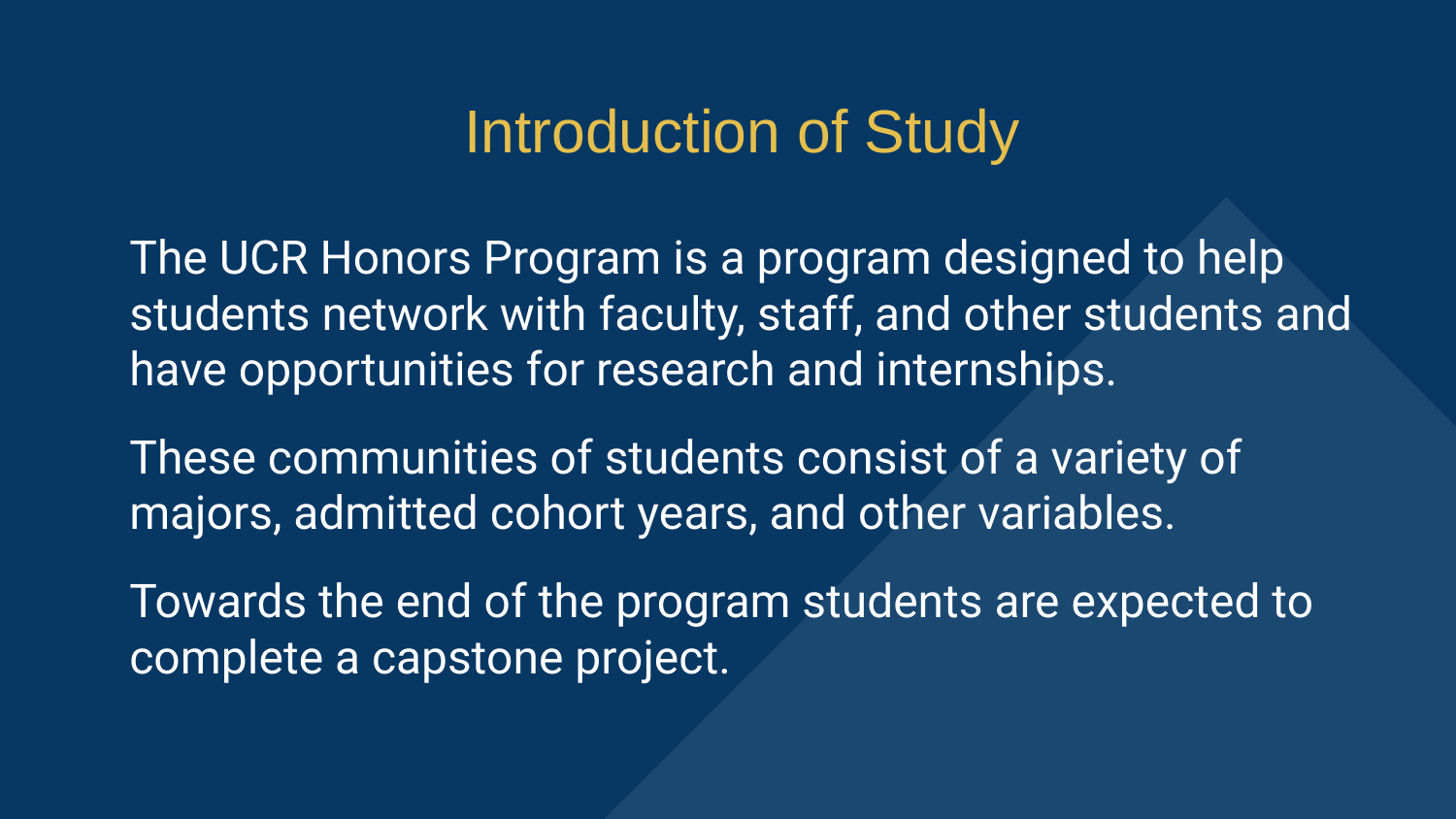

# Introduction of Study
The UCR Honors Program is a program designed to help students network with faculty, staff, and other students and have opportunities for research and internships.
These communities of students consist of a variety of majors, admitted cohort years, and other variables.
Towards the end of the program students are expected to complete a capstone project.